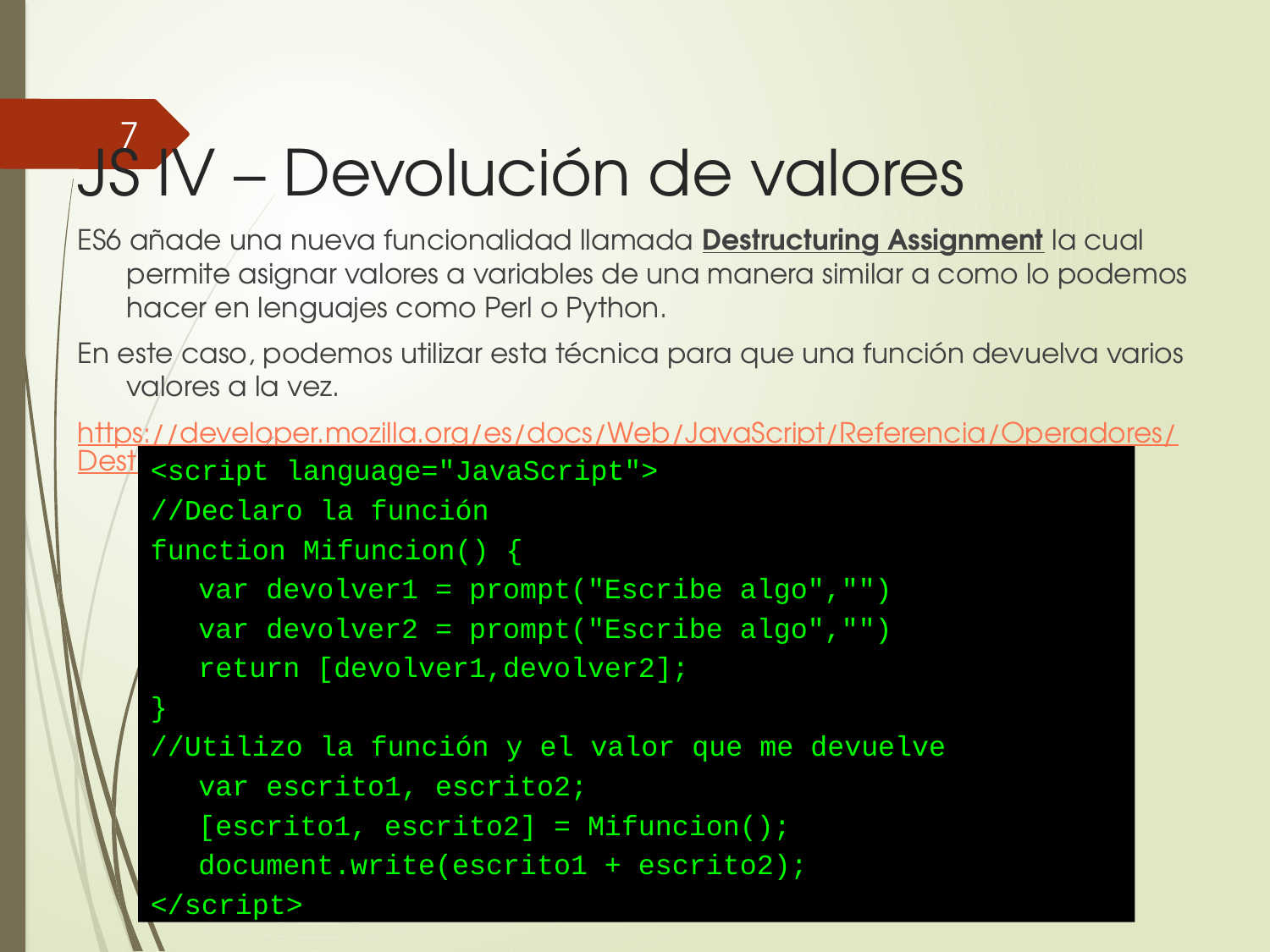

7
# JS IV – Devolución de valores
ES6 añade una nueva funcionalidad llamada Destructuring Assignment la cual permite asignar valores a variables de una manera similar a como lo podemos hacer en lenguajes como Perl o Python.
En este caso, podemos utilizar esta técnica para que una función devuelva varios valores a la vez.
https://developer.mozilla.org/es/docs/Web/JavaScript/Referencia/Operadores/Destructuring_assignment
<script language="JavaScript">
//Declaro la función
function Mifuncion() {
	var devolver1 = prompt("Escribe algo","")
	var devolver2 = prompt("Escribe algo","")
	return [devolver1,devolver2];
}
//Utilizo la función y el valor que me devuelve
	var escrito1, escrito2;
	[escrito1, escrito2] = Mifuncion();
	document.write(escrito1 + escrito2);
</script>
Desarrollo Web en Entorno Cliente